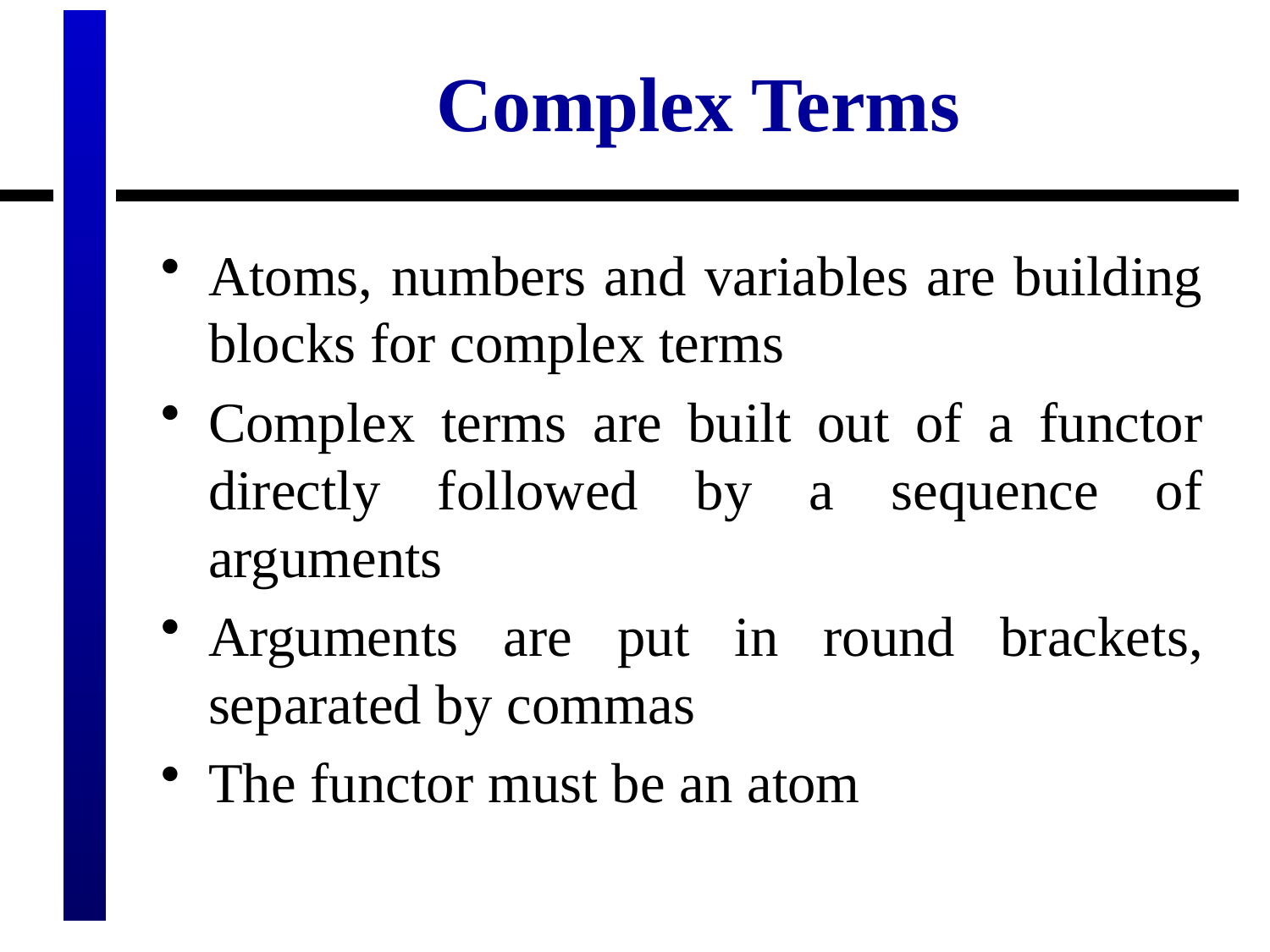

# Complex Terms
Atoms, numbers and variables are building blocks for complex terms
Complex terms are built out of a functor directly followed by a sequence of arguments
Arguments are put in round brackets, separated by commas
The functor must be an atom